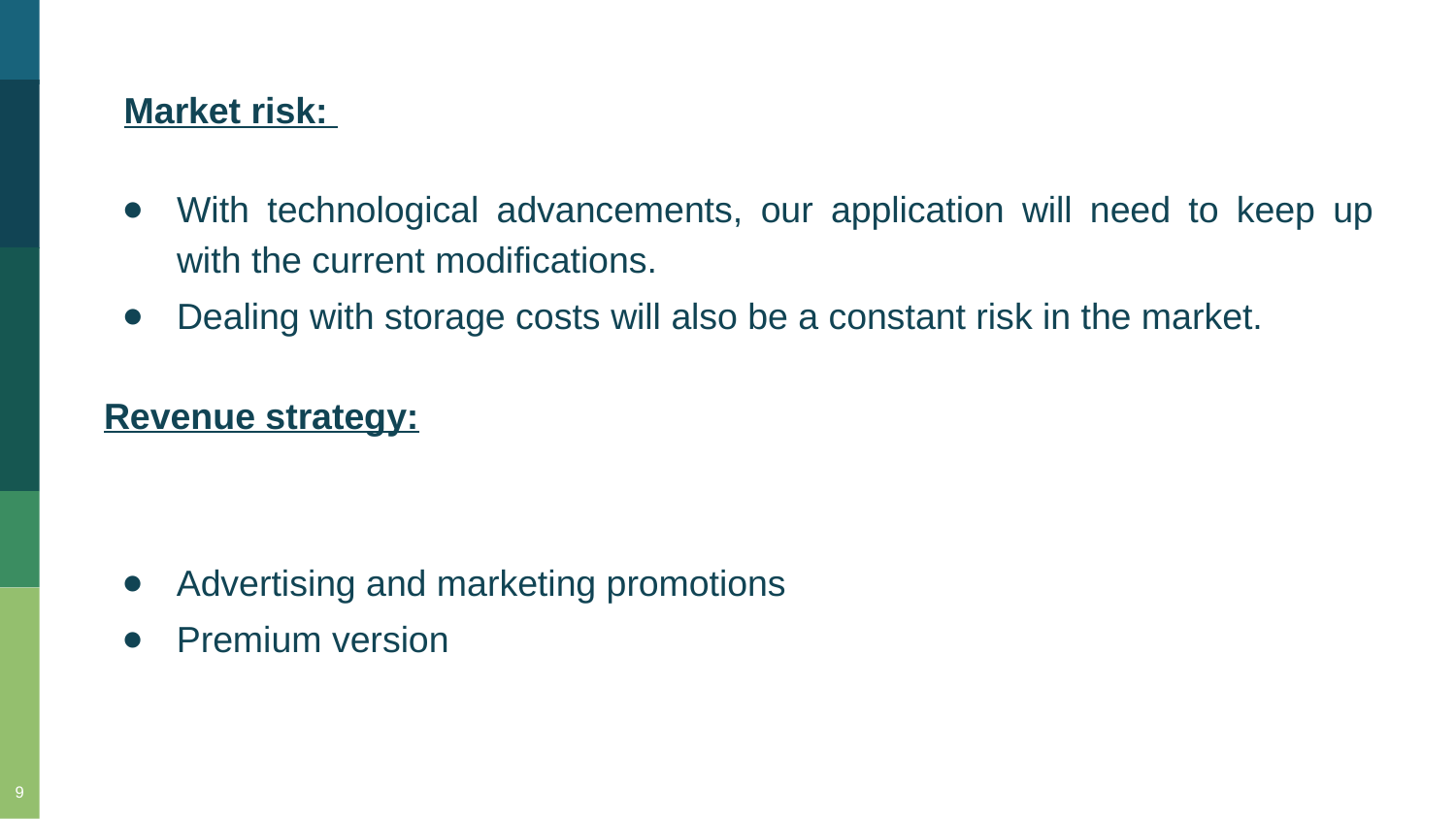

Market risk:
With technological advancements, our application will need to keep up with the current modifications.
Dealing with storage costs will also be a constant risk in the market.

Revenue strategy:

Advertising and marketing promotions
Premium version

9